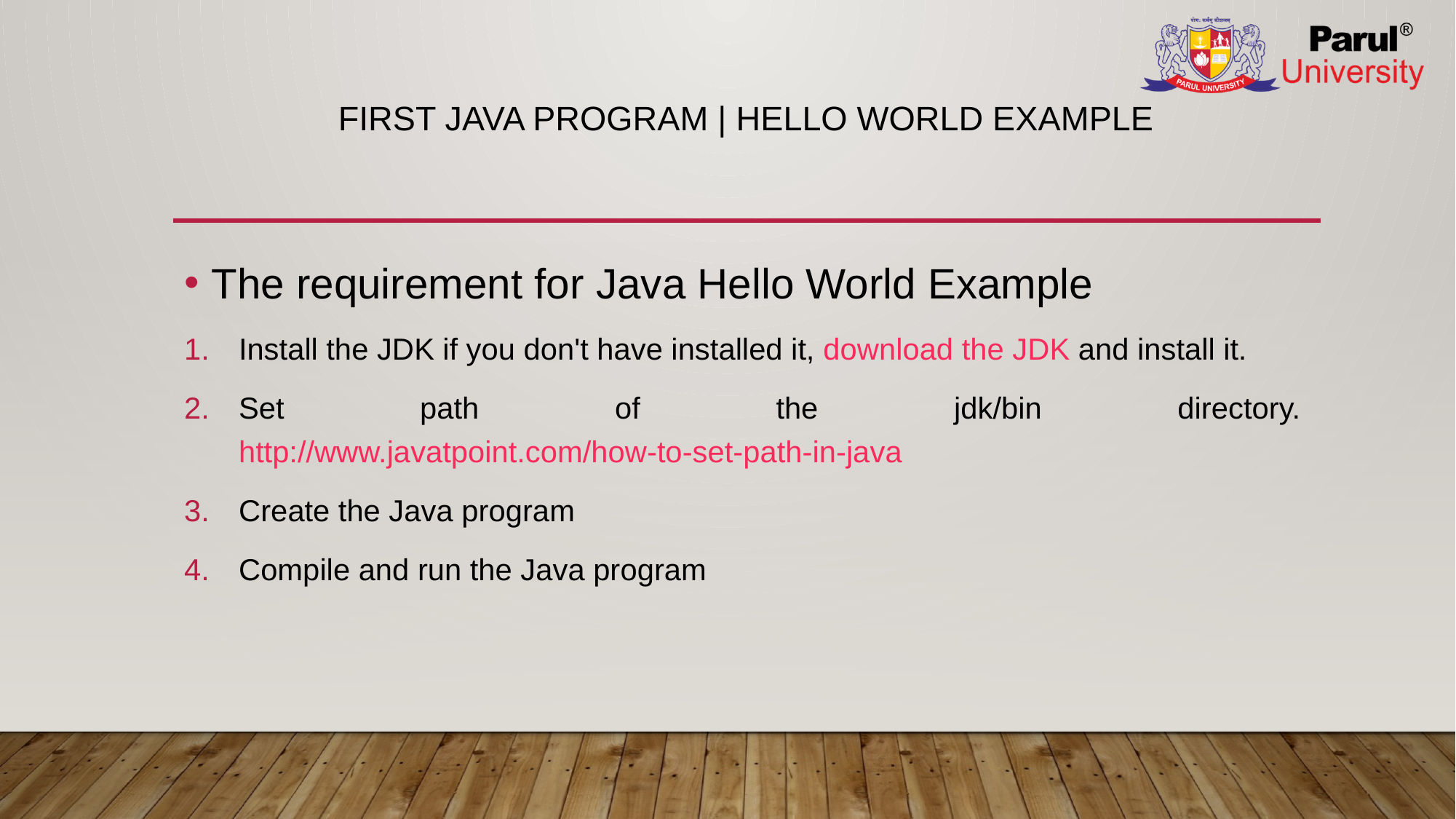

# First Java Program | Hello World Example
The requirement for Java Hello World Example
Install the JDK if you don't have installed it, download the JDK and install it.
Set path of the jdk/bin directory. http://www.javatpoint.com/how-to-set-path-in-java
Create the Java program
Compile and run the Java program